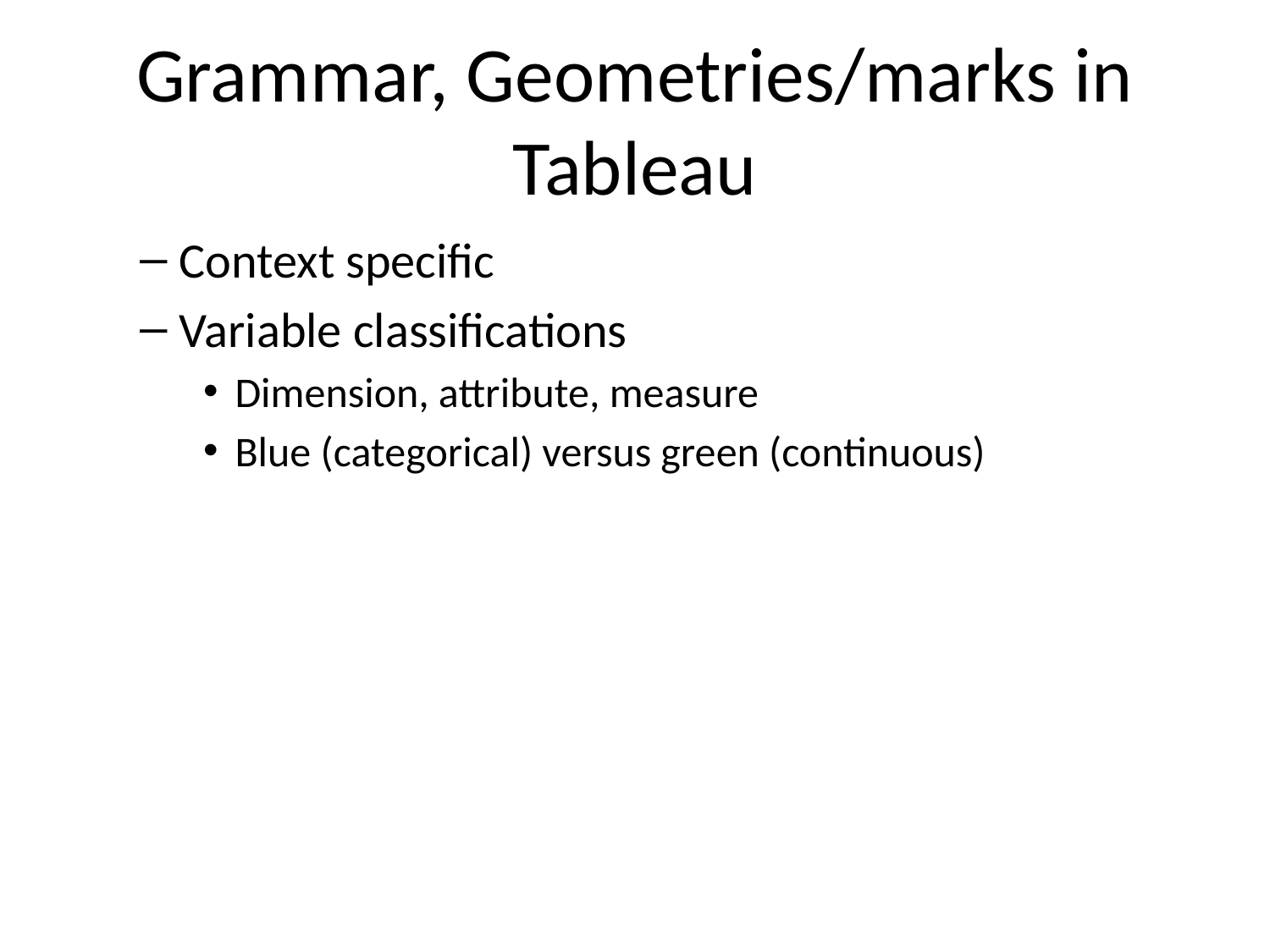

# Grammar, Geometries/marks in Tableau
Context specific
Variable classifications
Dimension, attribute, measure
Blue (categorical) versus green (continuous)